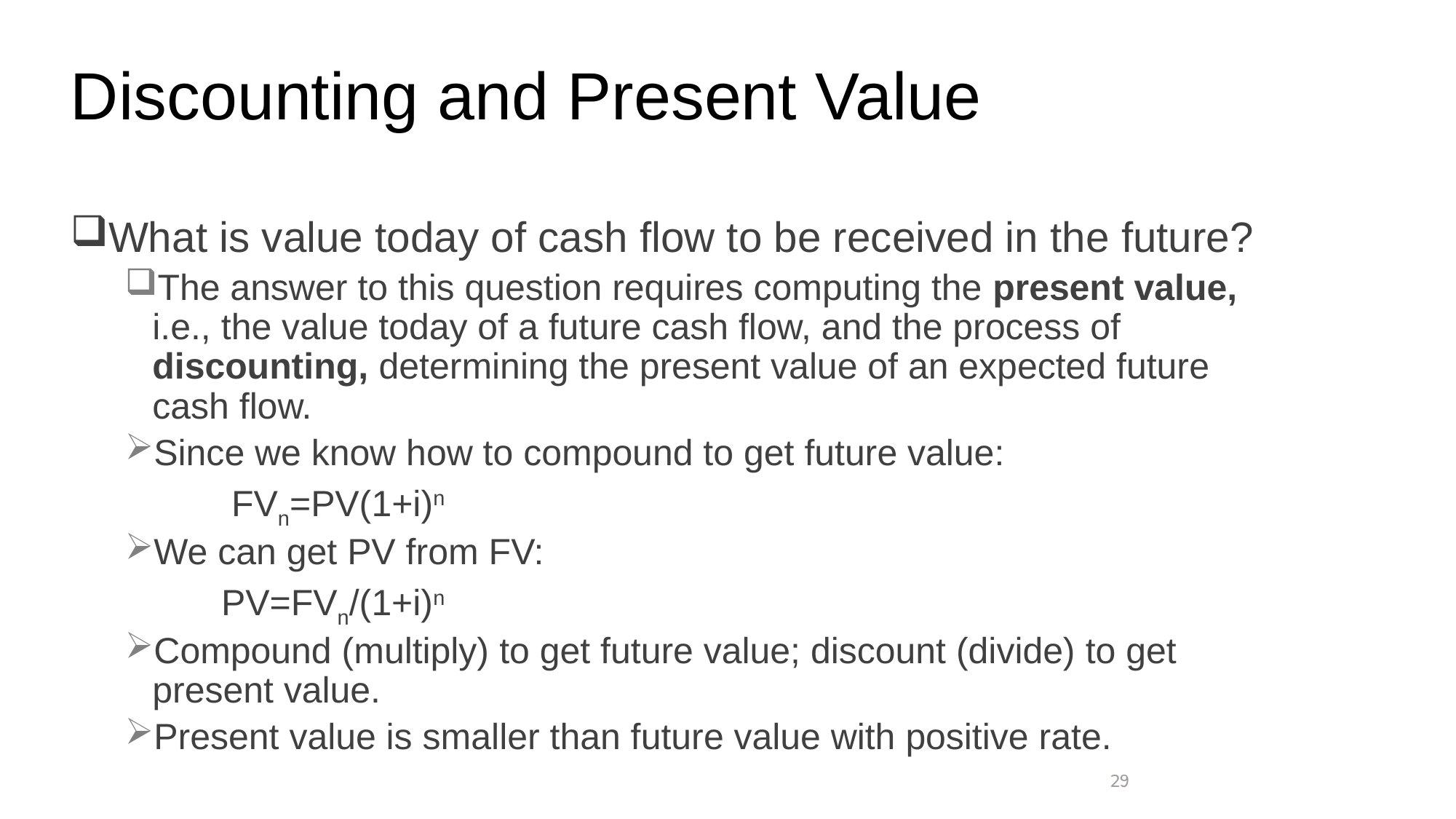

# Discounting and Present Value
What is value today of cash flow to be received in the future?
The answer to this question requires computing the present value, i.e., the value today of a future cash flow, and the process of discounting, determining the present value of an expected future cash flow.
Since we know how to compound to get future value:
	 FVn=PV(1+i)n
We can get PV from FV:
	PV=FVn/(1+i)n
Compound (multiply) to get future value; discount (divide) to get present value.
Present value is smaller than future value with positive rate.
29